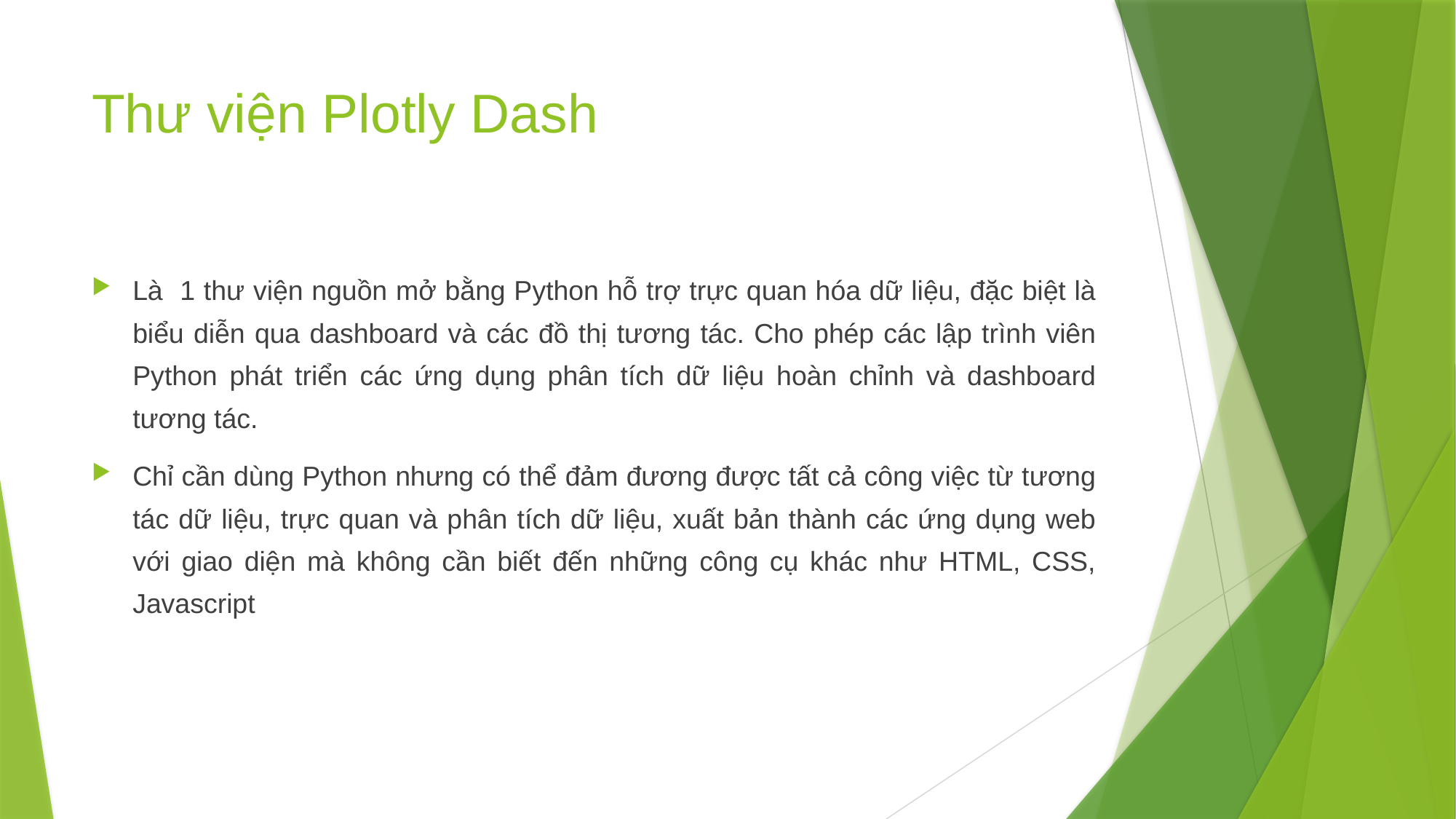

# Thư viện Plotly Dash
Là  1 thư viện nguồn mở bằng Python hỗ trợ trực quan hóa dữ liệu, đặc biệt là biểu diễn qua dashboard và các đồ thị tương tác. Cho phép các lập trình viên Python phát triển các ứng dụng phân tích dữ liệu hoàn chỉnh và dashboard tương tác.
Chỉ cần dùng Python nhưng có thể đảm đương được tất cả công việc từ tương tác dữ liệu, trực quan và phân tích dữ liệu, xuất bản thành các ứng dụng web với giao diện mà không cần biết đến những công cụ khác như HTML, CSS, Javascript